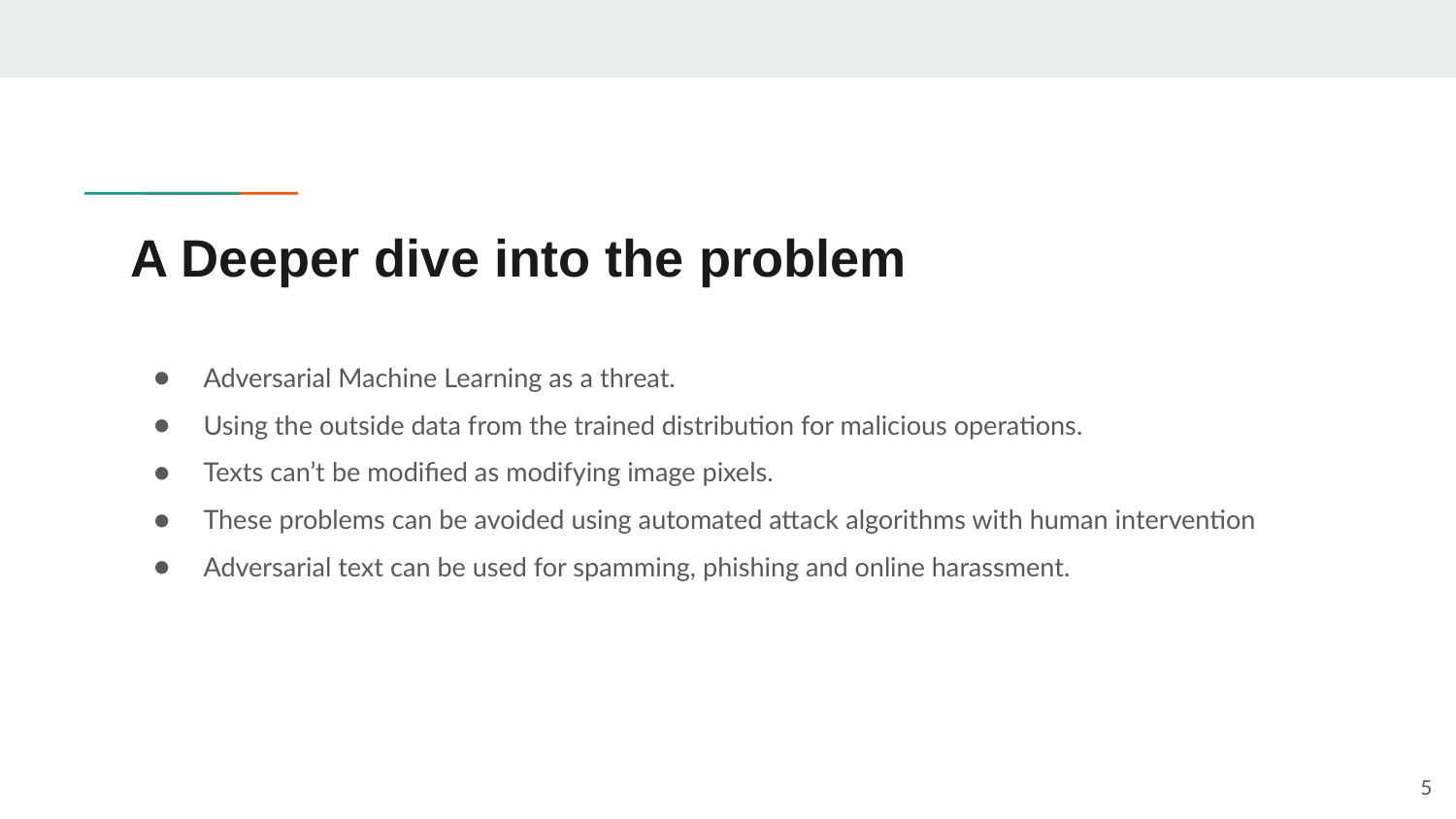

# A Deeper dive into the problem
Adversarial Machine Learning as a threat.
Using the outside data from the trained distribution for malicious operations.
Texts can’t be modified as modifying image pixels.
These problems can be avoided using automated attack algorithms with human intervention
Adversarial text can be used for spamming, phishing and online harassment.
5